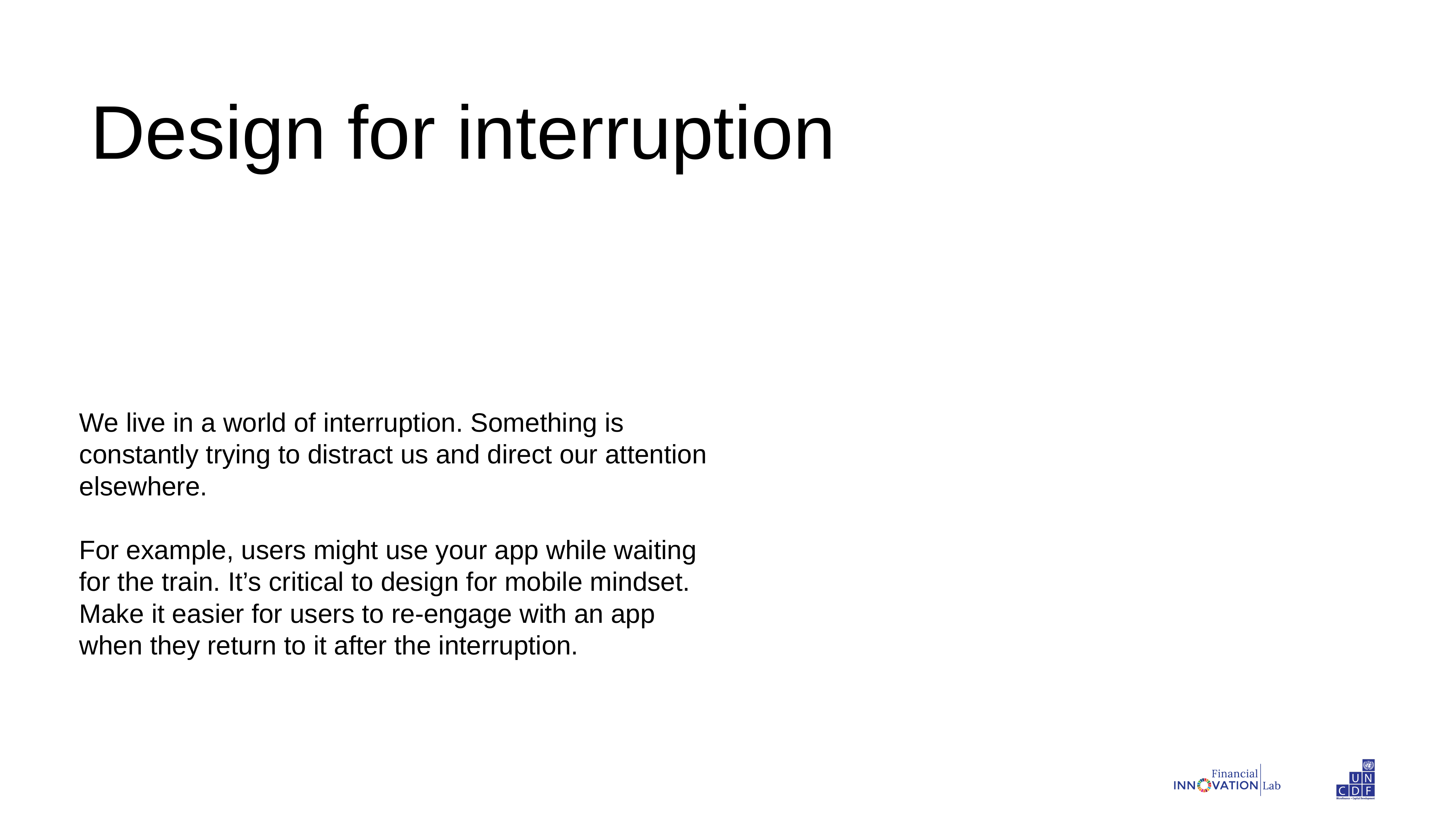

Design for interruption
We live in a world of interruption. Something is constantly trying to distract us and direct our attention elsewhere.

For example, users might use your app while waiting for the train. It’s critical to design for mobile mindset. Make it easier for users to re-engage with an app when they return to it after the interruption.